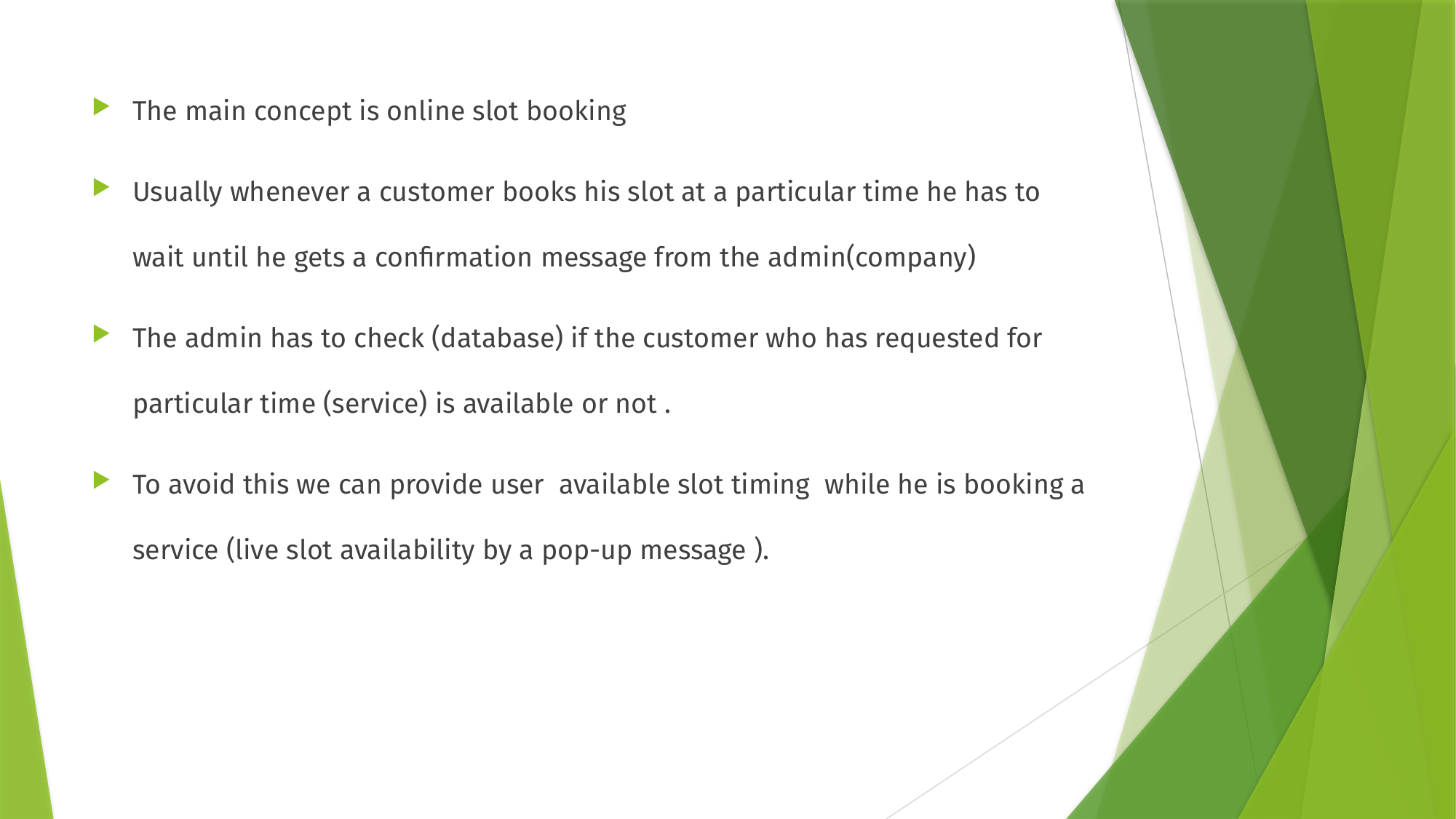

The main concept is online slot booking
Usually whenever a customer books his slot at a particular time he has to wait until he gets a confirmation message from the admin(company)
The admin has to check (database) if the customer who has requested for particular time (service) is available or not .
To avoid this we can provide user  available slot timing  while he is booking a service (live slot availability by a pop-up message ).